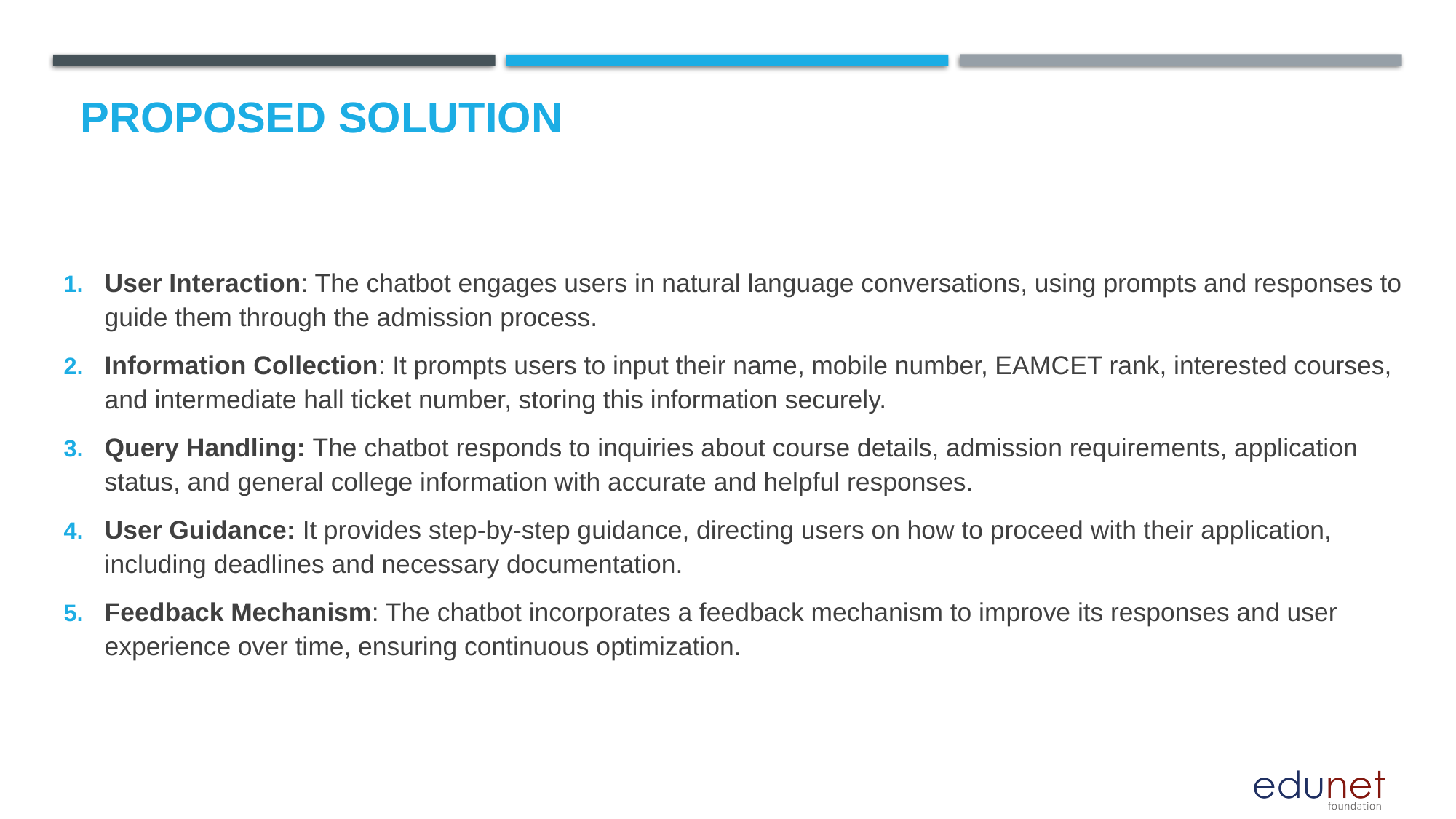

# Proposed Solution
User Interaction: The chatbot engages users in natural language conversations, using prompts and responses to guide them through the admission process.
Information Collection: It prompts users to input their name, mobile number, EAMCET rank, interested courses, and intermediate hall ticket number, storing this information securely.
Query Handling: The chatbot responds to inquiries about course details, admission requirements, application status, and general college information with accurate and helpful responses.
User Guidance: It provides step-by-step guidance, directing users on how to proceed with their application, including deadlines and necessary documentation.
Feedback Mechanism: The chatbot incorporates a feedback mechanism to improve its responses and user experience over time, ensuring continuous optimization.